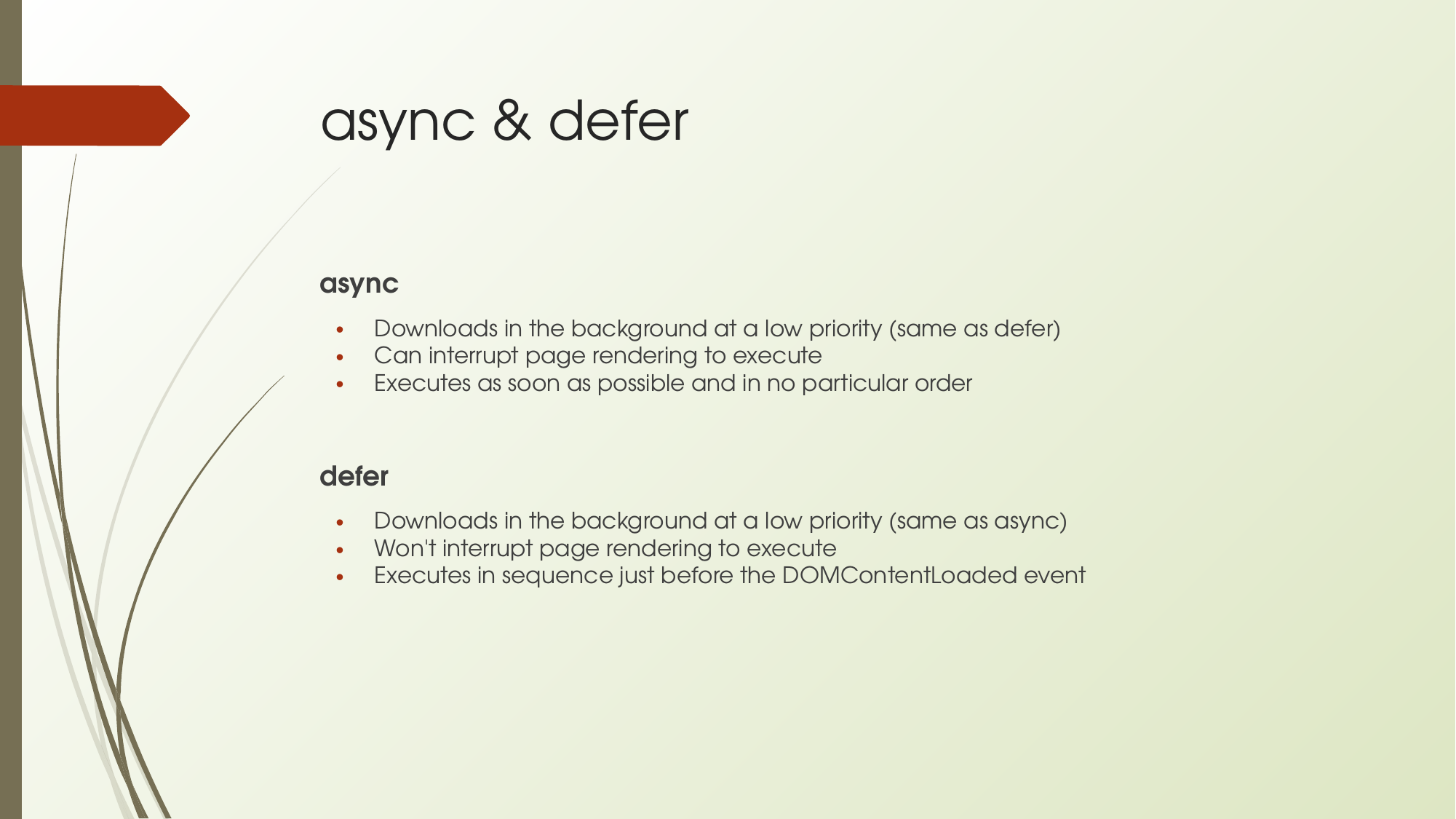

# async & defer
async
Downloads in the background at a low priority (same as defer)
Can interrupt page rendering to execute
Executes as soon as possible and in no particular order

defer
Downloads in the background at a low priority (same as async)
Won't interrupt page rendering to execute
Executes in sequence just before the DOMContentLoaded event